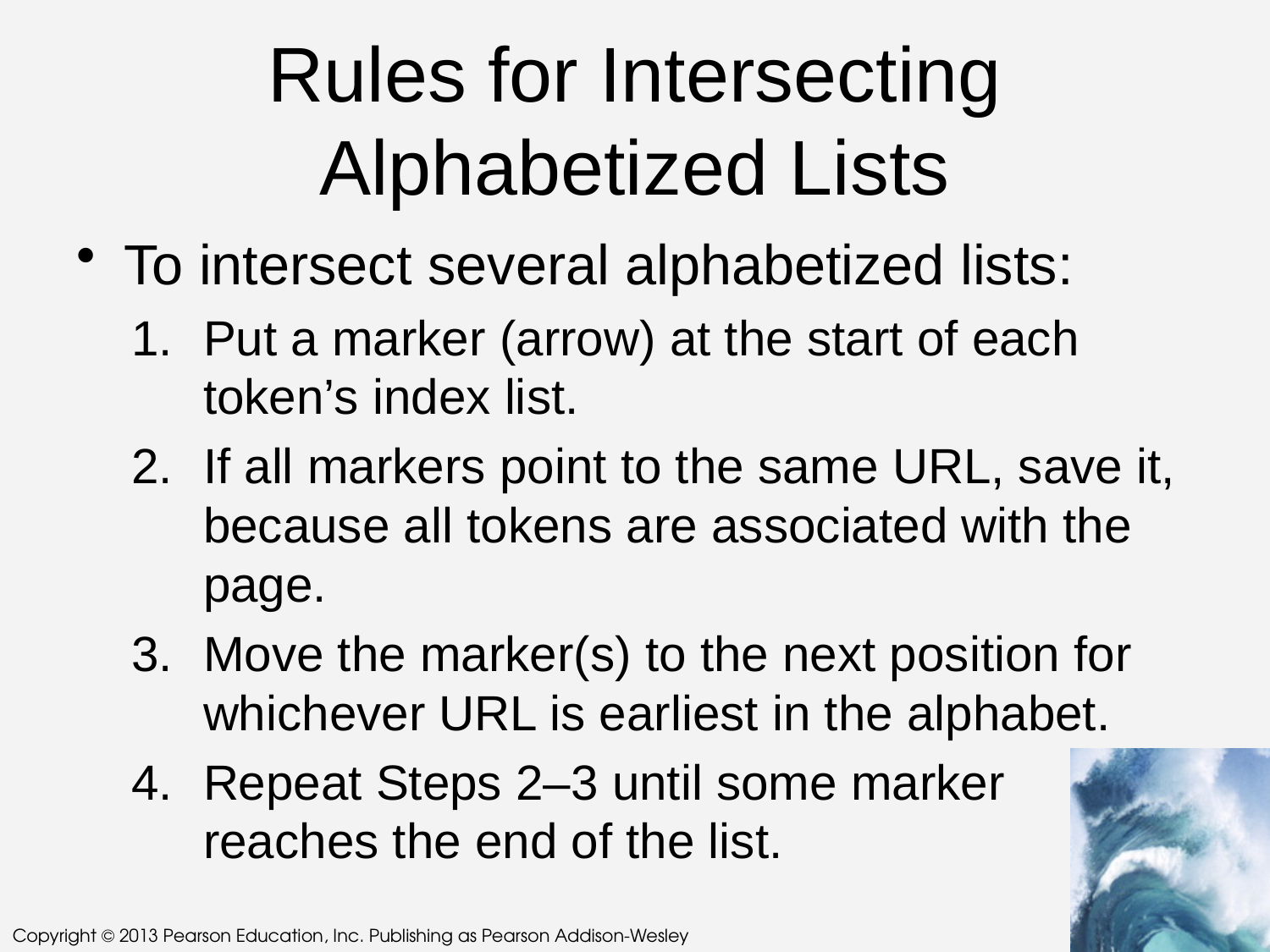

# Rules for Intersecting Alphabetized Lists
To intersect several alphabetized lists:
Put a marker (arrow) at the start of each token’s index list.
If all markers point to the same URL, save it, because all tokens are associated with the page.
Move the marker(s) to the next position for whichever URL is earliest in the alphabet.
Repeat Steps 2–3 until some marker reaches the end of the list.